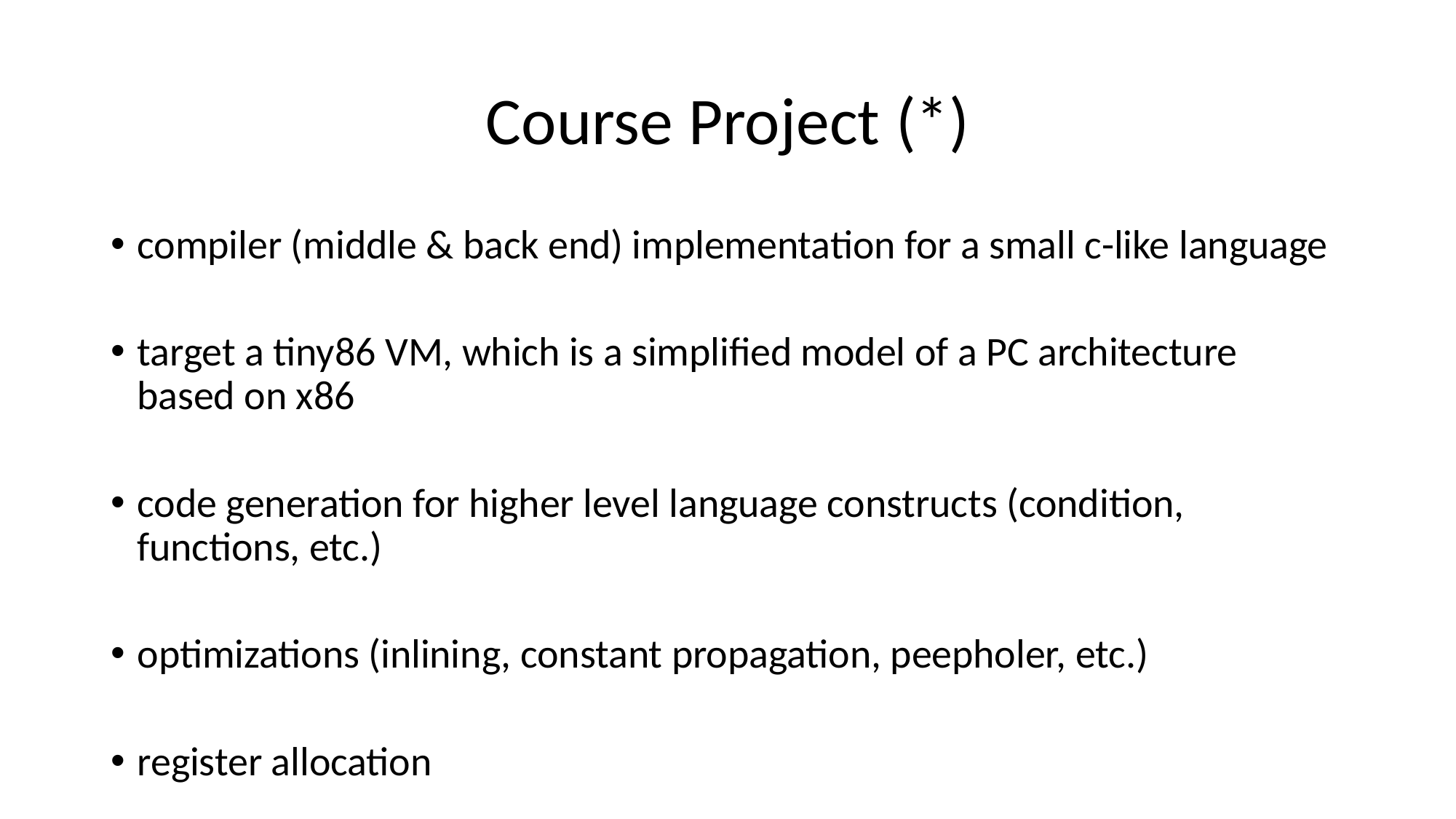

# Course Project (*)
compiler (middle & back end) implementation for a small c-like language

target a tiny86 VM, which is a simplified model of a PC architecture based on x86

code generation for higher level language constructs (condition, functions, etc.)

optimizations (inlining, constant propagation, peepholer, etc.)

register allocation